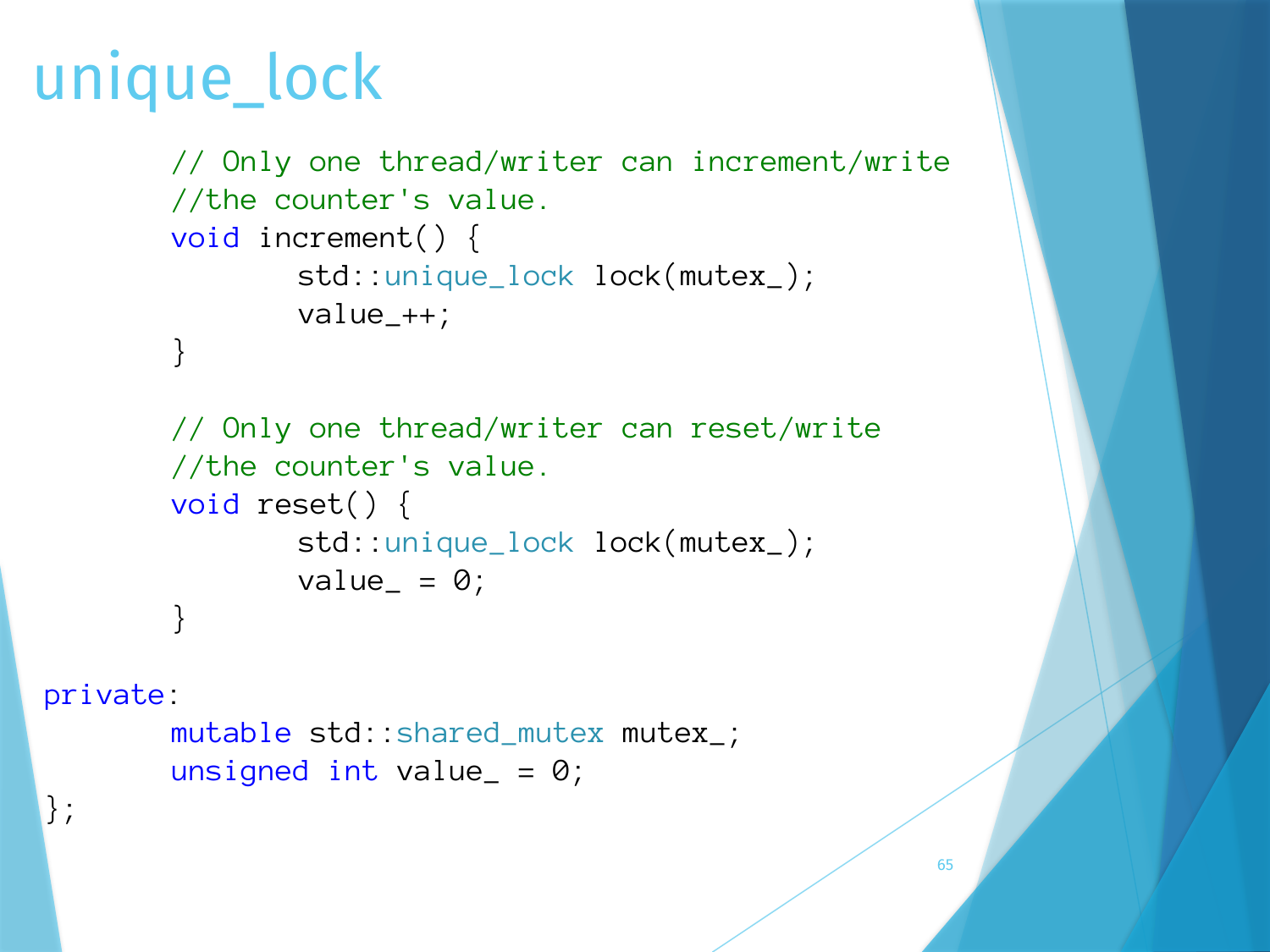

# unique_lock
	// Only one thread/writer can increment/write
	//the counter's value.
	void increment() {
		std::unique_lock lock(mutex_);
		value_++;
	}

	// Only one thread/writer can reset/write
	//the counter's value.
	void reset() {
		std::unique_lock lock(mutex_);
		value_ = 0;
	}

private:
	mutable std::shared_mutex mutex_;
	unsigned int value_ = 0;
};
65